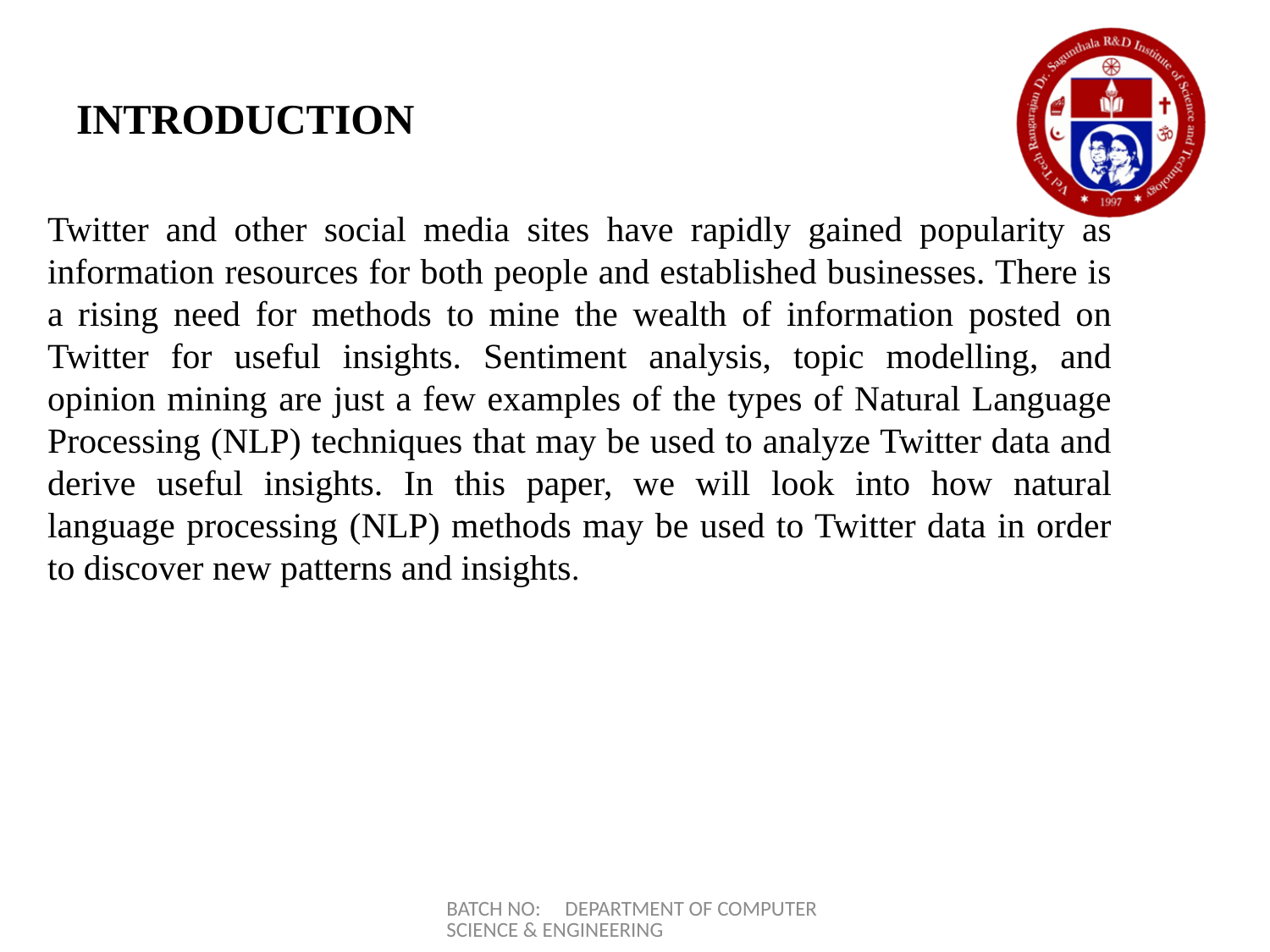

# INTRODUCTION
Twitter and other social media sites have rapidly gained popularity as information resources for both people and established businesses. There is a rising need for methods to mine the wealth of information posted on Twitter for useful insights. Sentiment analysis, topic modelling, and opinion mining are just a few examples of the types of Natural Language Processing (NLP) techniques that may be used to analyze Twitter data and derive useful insights. In this paper, we will look into how natural language processing (NLP) methods may be used to Twitter data in order to discover new patterns and insights.

BATCH NO:     DEPARTMENT OF COMPUTER SCIENCE & ENGINEERING
6